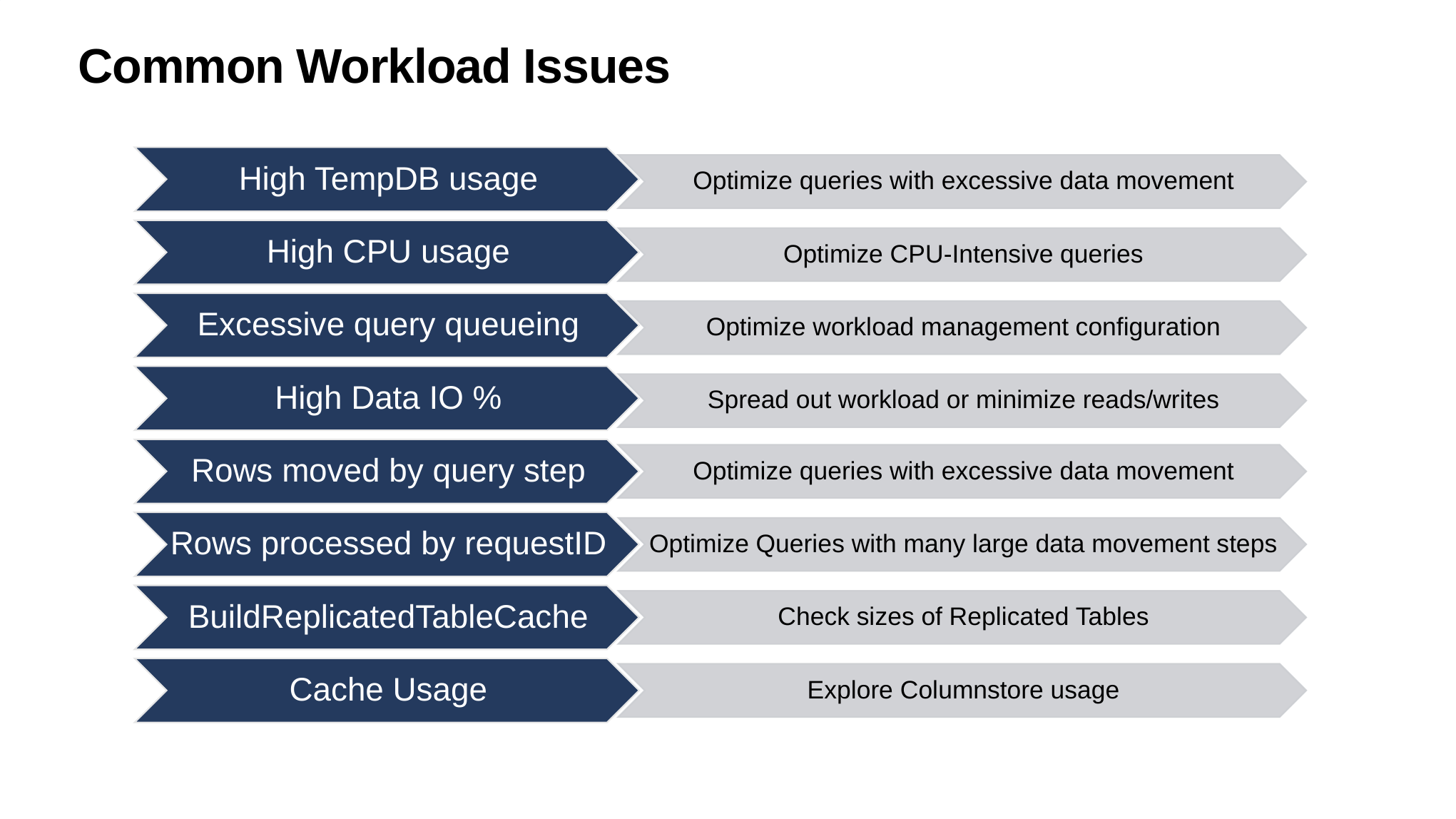

# Common Workload Issues
High TempDB usage
Optimize queries with excessive data movement
High CPU usage
Optimize CPU-Intensive queries
Excessive query queueing
Optimize workload management configuration
High Data IO %
Spread out workload or minimize reads/writes
Rows moved by query step
Optimize queries with excessive data movement
Rows processed by requestID
Optimize Queries with many large data movement steps
BuildReplicatedTableCache
Check sizes of Replicated Tables
Cache Usage
Explore Columnstore usage